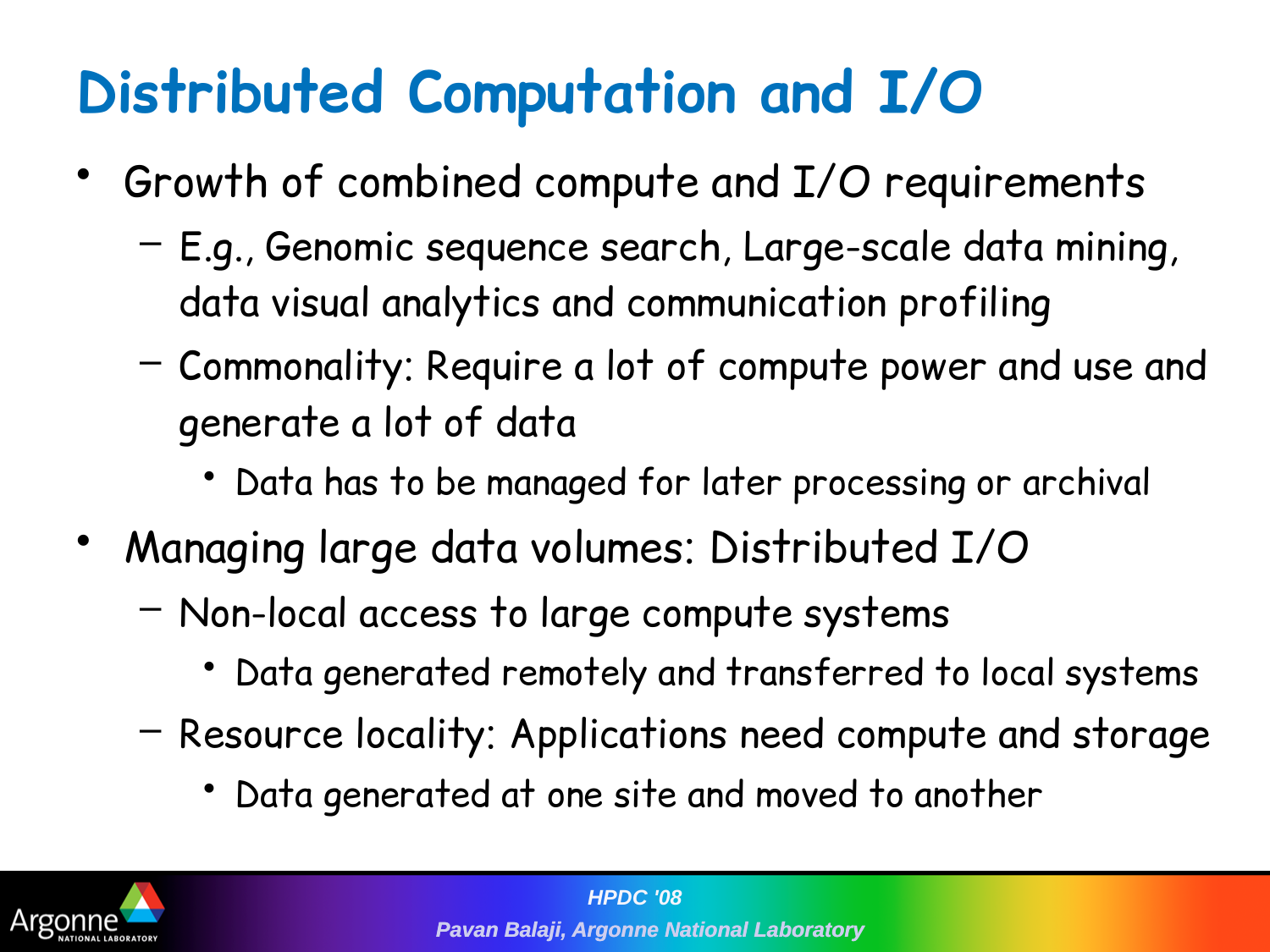

# Distributed Computation and I/O
Growth of combined compute and I/O requirements
E.g., Genomic sequence search, Large-scale data mining, data visual analytics and communication profiling
Commonality: Require a lot of compute power and use and generate a lot of data
Data has to be managed for later processing or archival
Managing large data volumes: Distributed I/O
Non-local access to large compute systems
Data generated remotely and transferred to local systems
Resource locality: Applications need compute and storage
Data generated at one site and moved to another
HPDC '08